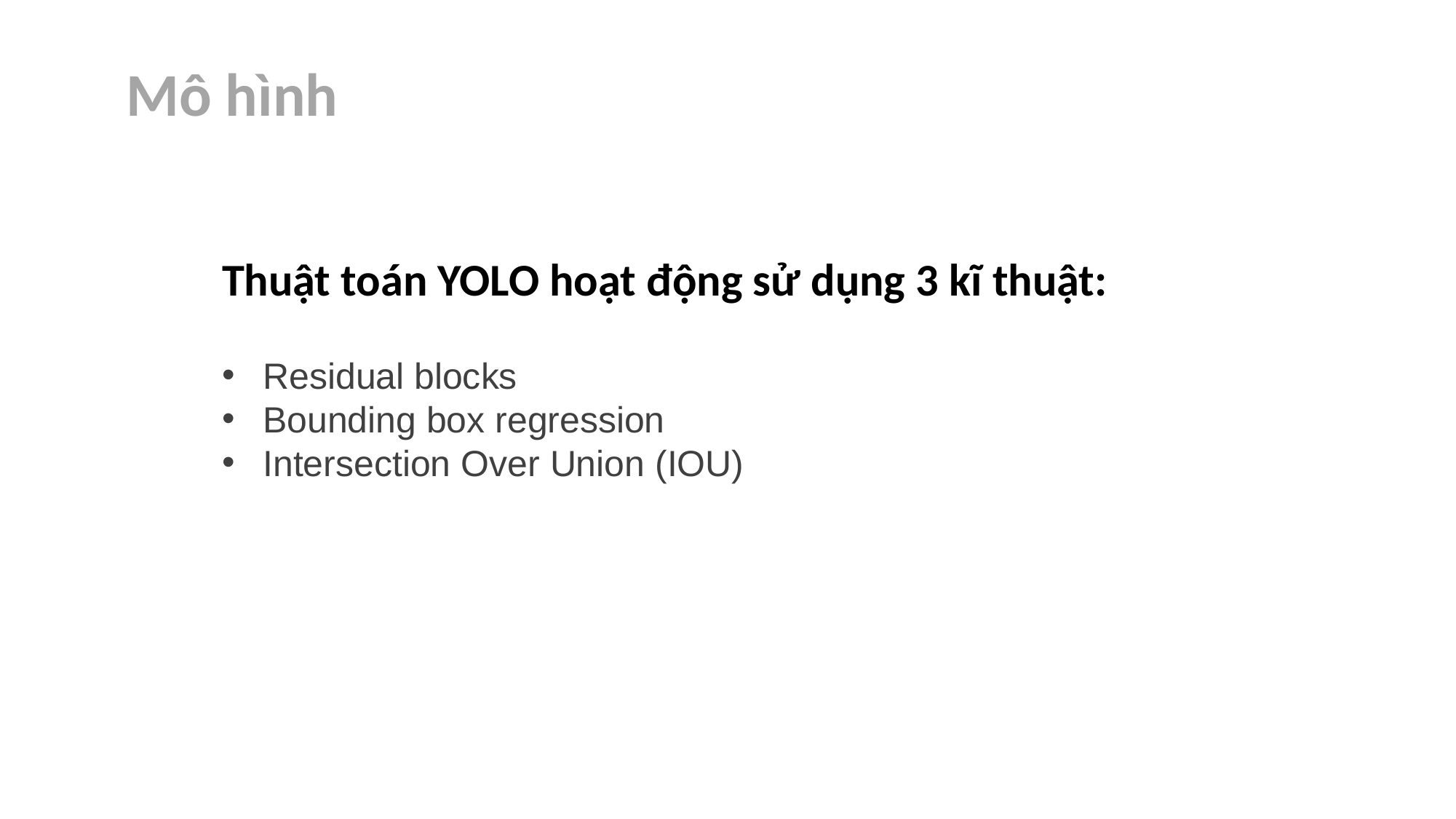

Mô hình
Thuật toán YOLO hoạt động sử dụng 3 kĩ thuật:

Residual blocks
Bounding box regression
Intersection Over Union (IOU)